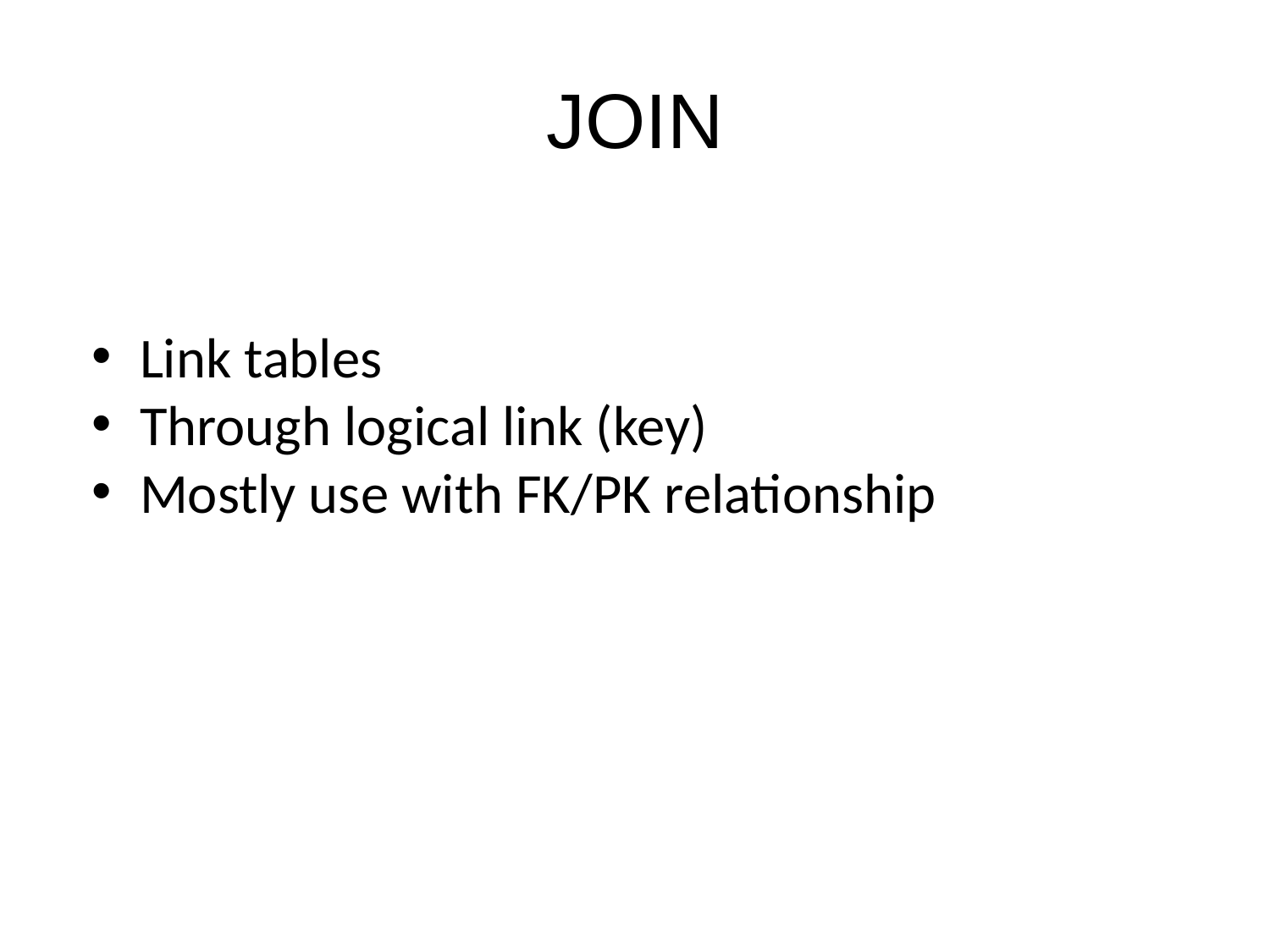

# JOIN
Link tables
Through logical link (key)
Mostly use with FK/PK relationship